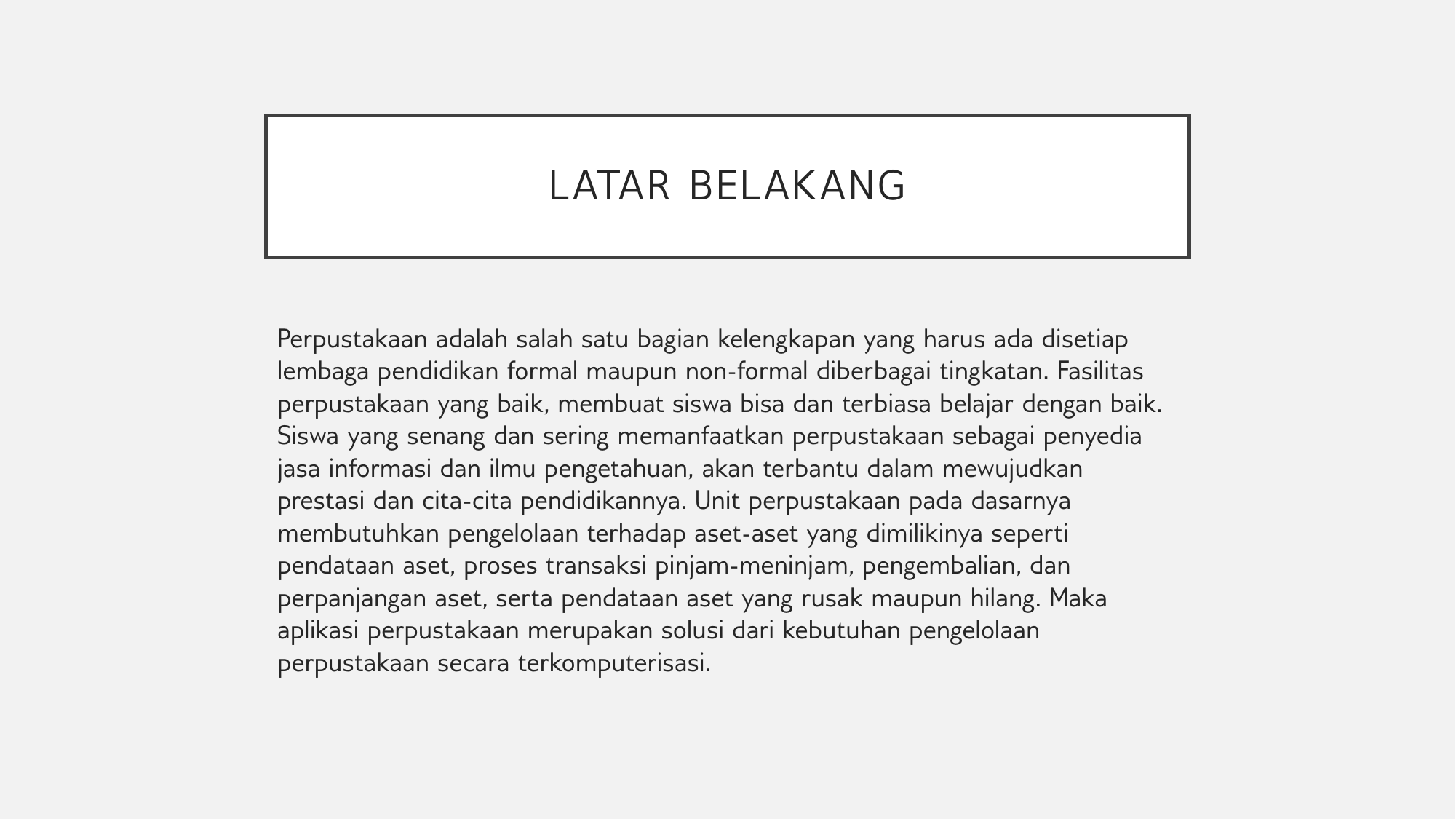

# Latar Belakang
Perpustakaan adalah salah satu bagian kelengkapan yang harus ada disetiap lembaga pendidikan formal maupun non-formal diberbagai tingkatan. Fasilitas perpustakaan yang baik, membuat siswa bisa dan terbiasa belajar dengan baik. Siswa yang senang dan sering memanfaatkan perpustakaan sebagai penyedia jasa informasi dan ilmu pengetahuan, akan terbantu dalam mewujudkan prestasi dan cita-cita pendidikannya. Unit perpustakaan pada dasarnya membutuhkan pengelolaan terhadap aset-aset yang dimilikinya seperti pendataan aset, proses transaksi pinjam-meninjam, pengembalian, dan perpanjangan aset, serta pendataan aset yang rusak maupun hilang. Maka aplikasi perpustakaan merupakan solusi dari kebutuhan pengelolaan perpustakaan secara terkomputerisasi.